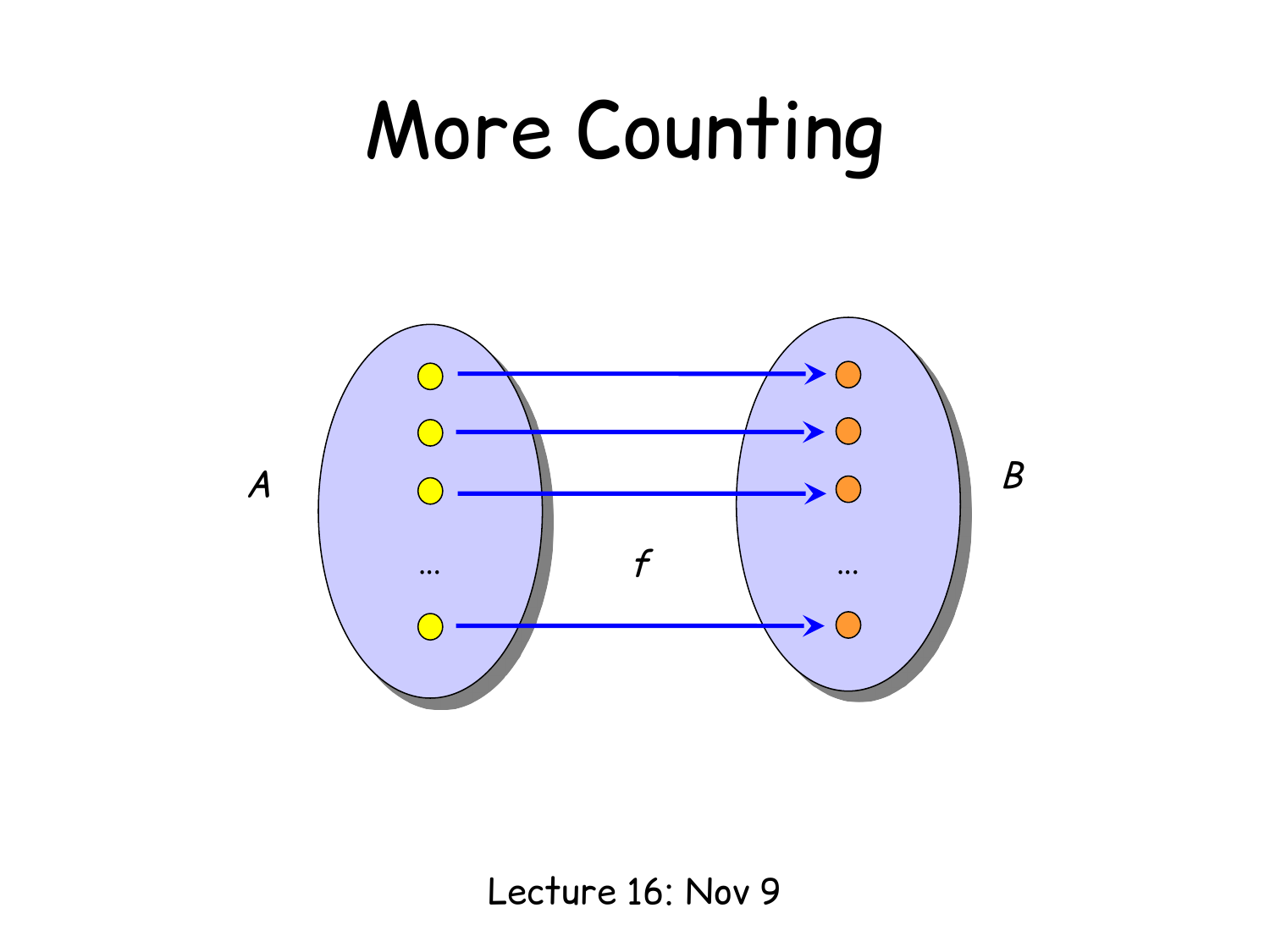

# More Counting

B
A

…
…

f
Lecture 16: Nov 9